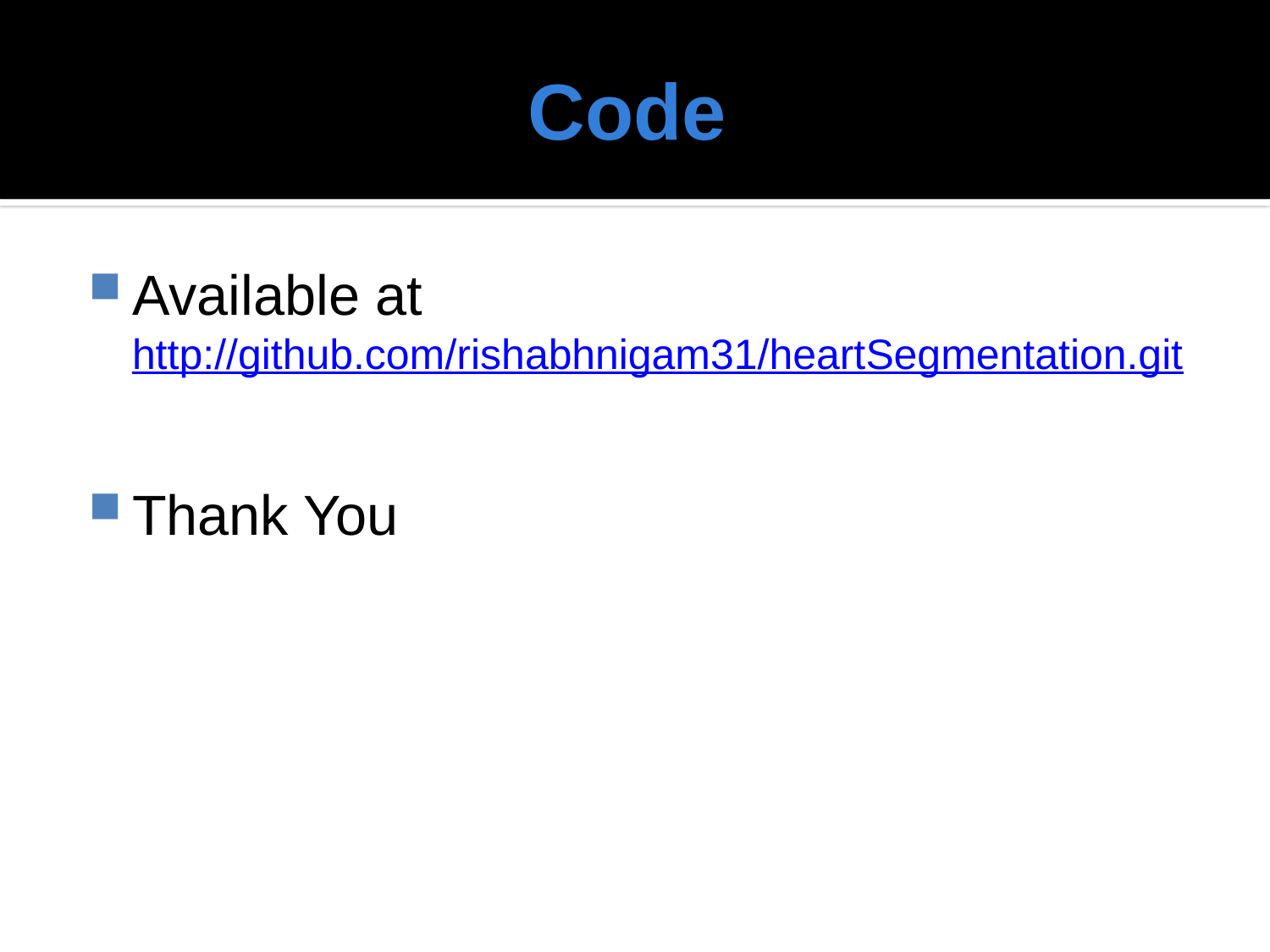

# Code
Available at http://github.com/rishabhnigam31/heartSegmentation.git

Thank You